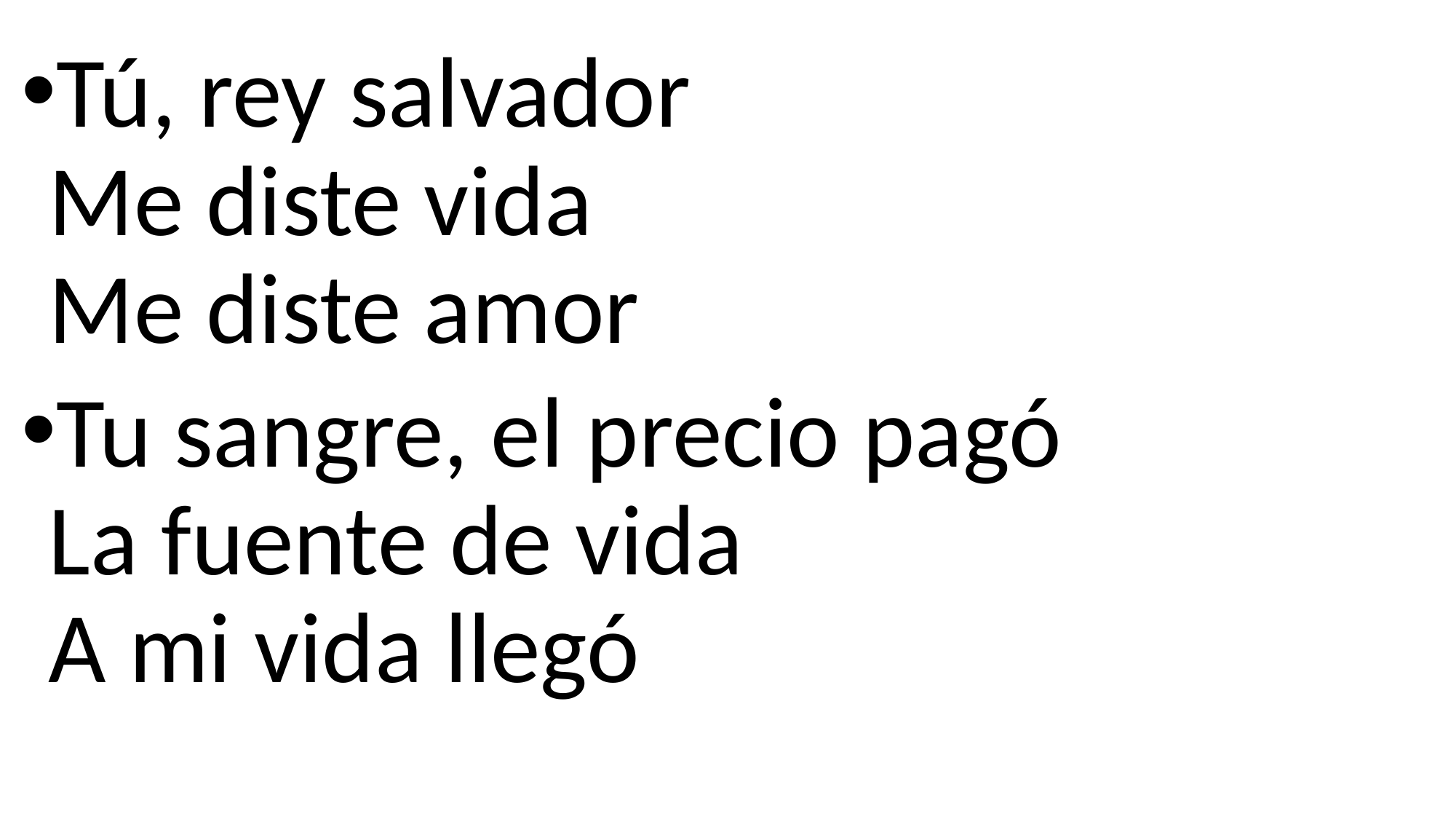

Tú, rey salvador
Me diste vida
Me diste amor
Tu sangre, el precio pagó
La fuente de vida
A mi vida llegó